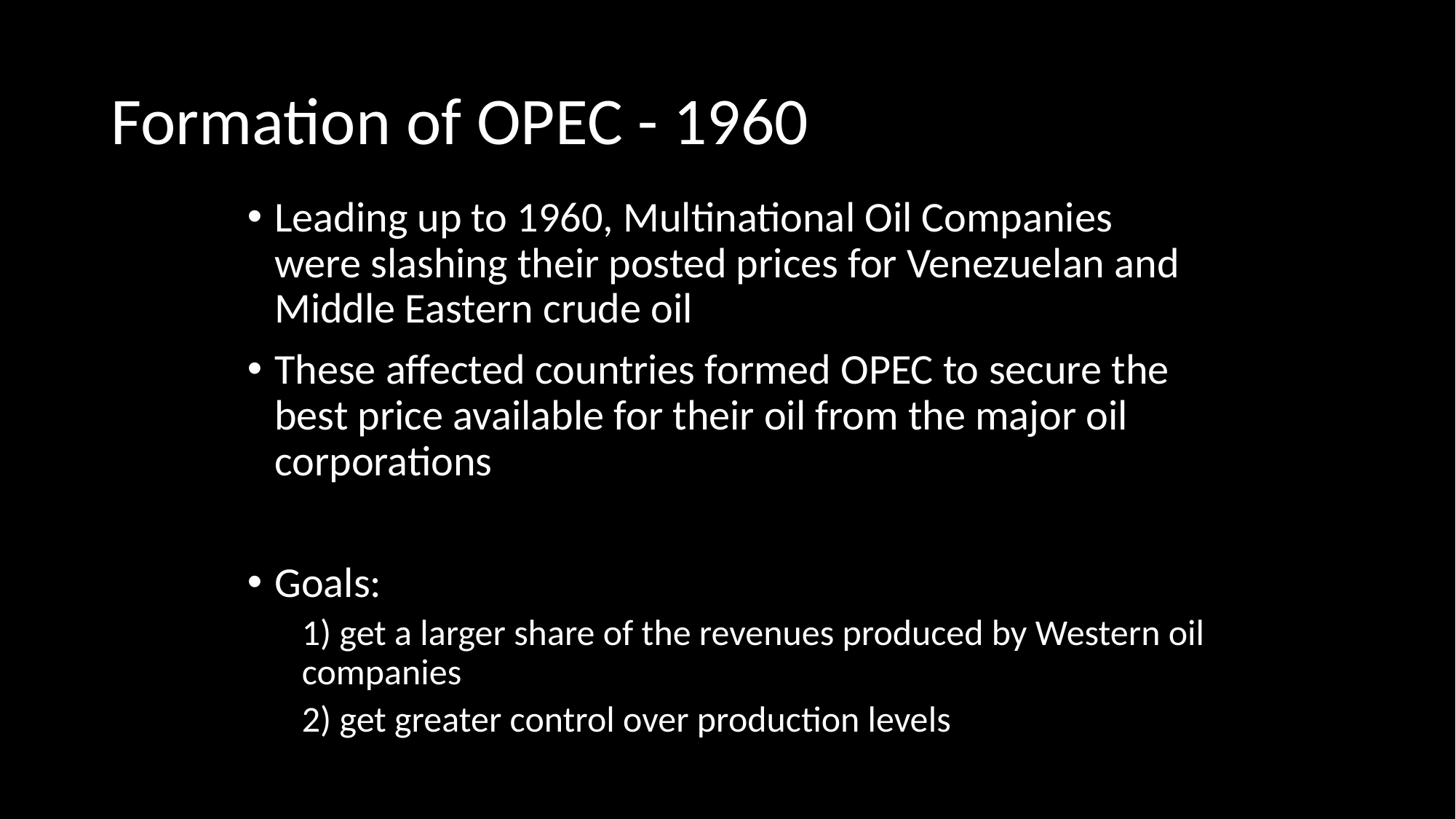

# Formation of OPEC - 1960
Leading up to 1960, Multinational Oil Companies were slashing their posted prices for Venezuelan and Middle Eastern crude oil
These affected countries formed OPEC to secure the best price available for their oil from the major oil corporations

Goals:
1) get a larger share of the revenues produced by Western oil companies
2) get greater control over production levels